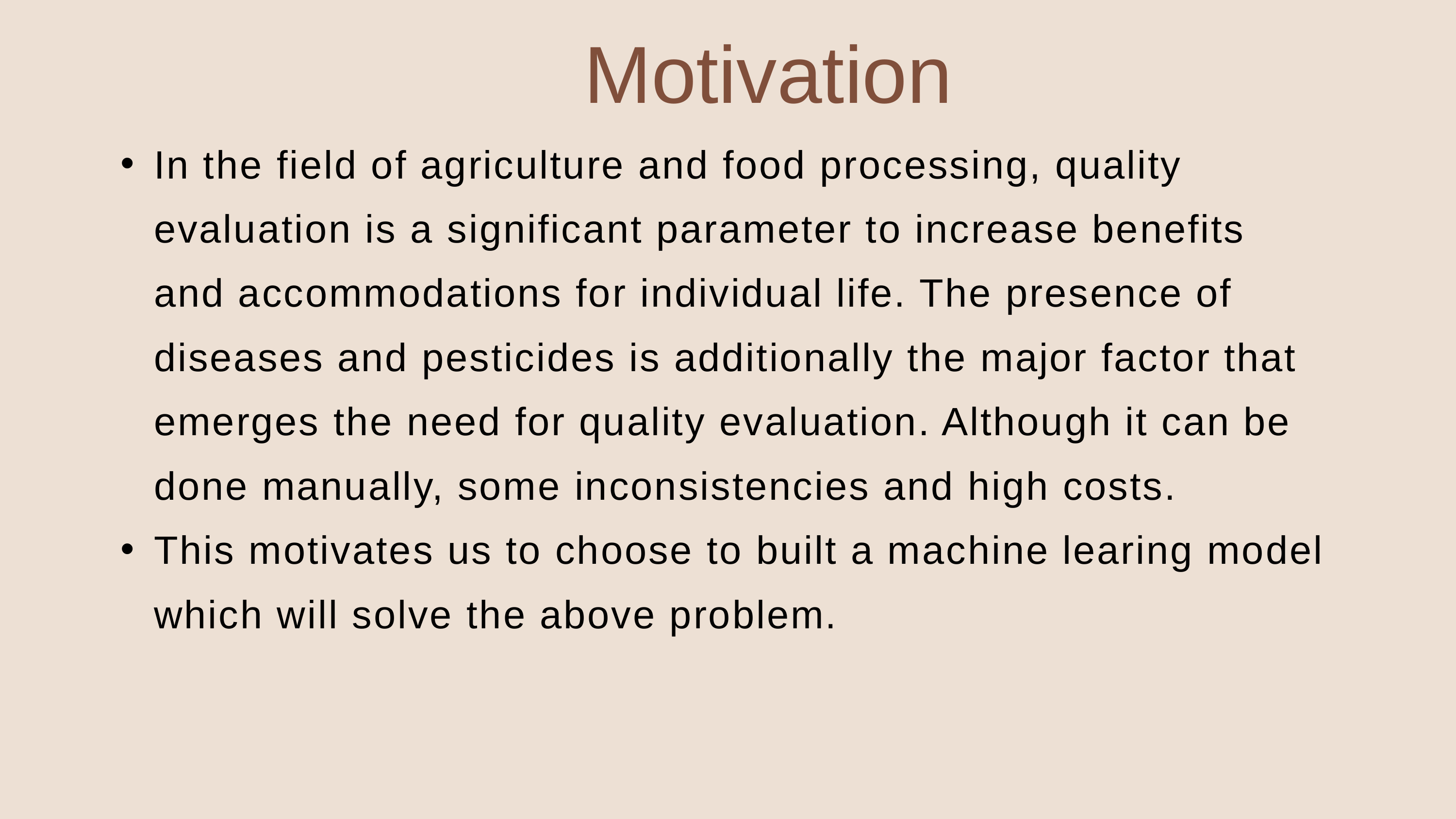

Motivation
In the field of agriculture and food processing, quality evaluation is a significant parameter to increase benefits and accommodations for individual life. The presence of diseases and pesticides is additionally the major factor that emerges the need for quality evaluation. Although it can be done manually, some inconsistencies and high costs.
This motivates us to choose to built a machine learing model which will solve the above problem.